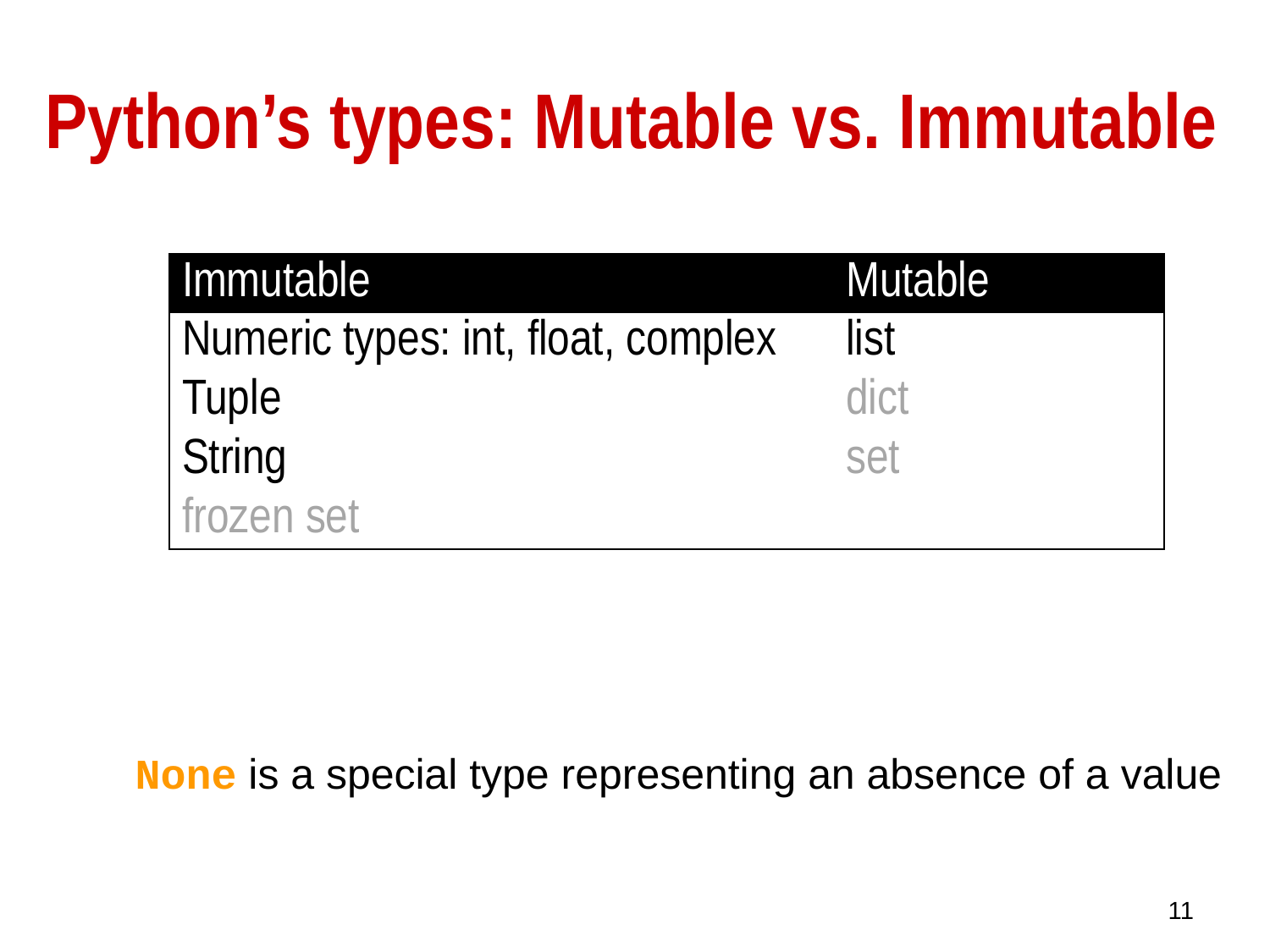

# Python’s types: Mutable vs. Immutable

| Immutable | Mutable |
| --- | --- |
| Numeric types: int, float, complex | list |
| Tuple | dict |
| String | set |
| frozen set |  |
None is a special type representing an absence of a value
11